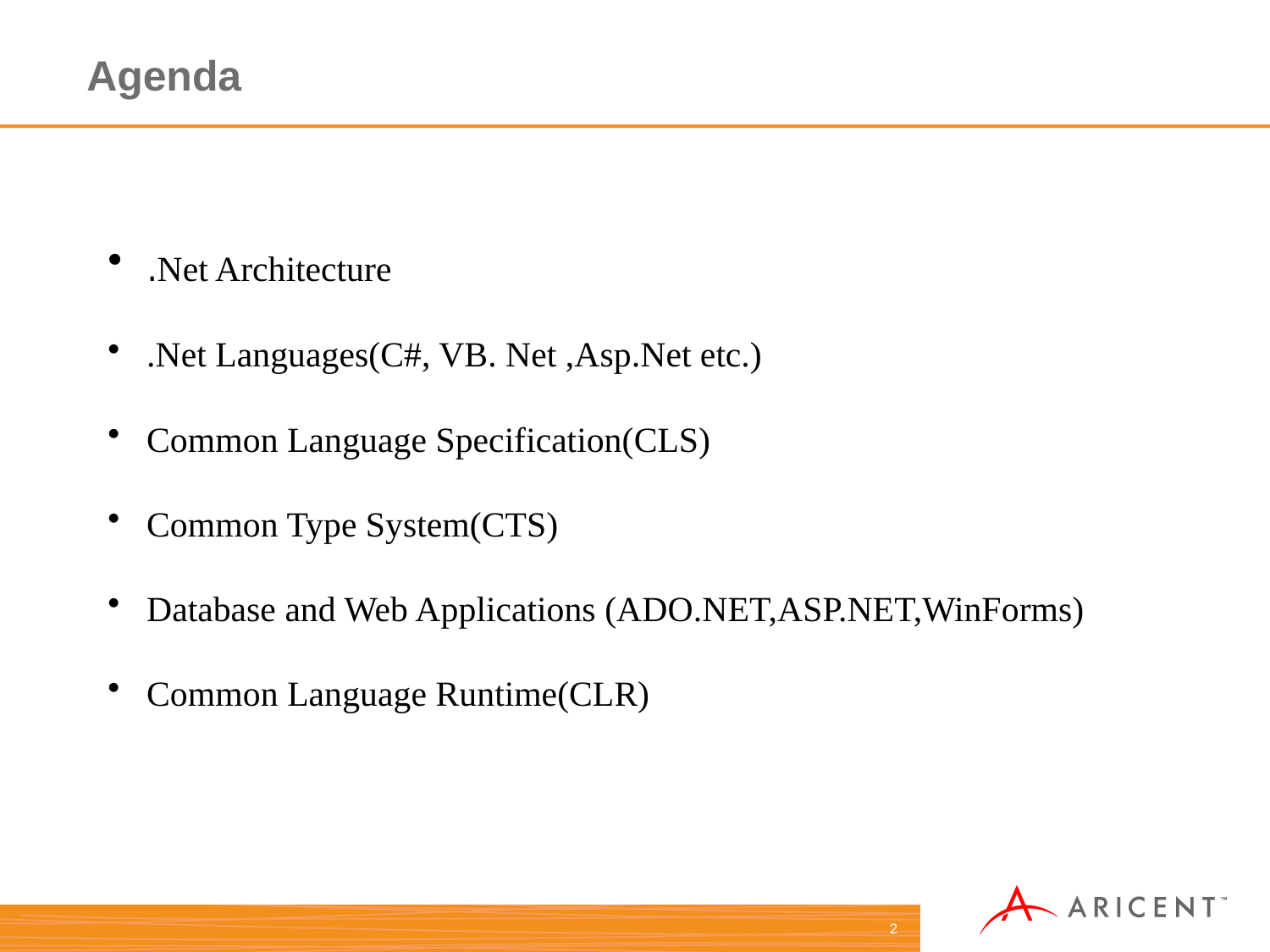

Agenda

 .Net Architecture

 .Net Languages(C#, VB. Net ,Asp.Net etc.)

 Common Language Specification(CLS)

 Common Type System(CTS)

 Database and Web Applications (ADO.NET,ASP.NET,WinForms)

 Common Language Runtime(CLR)
2